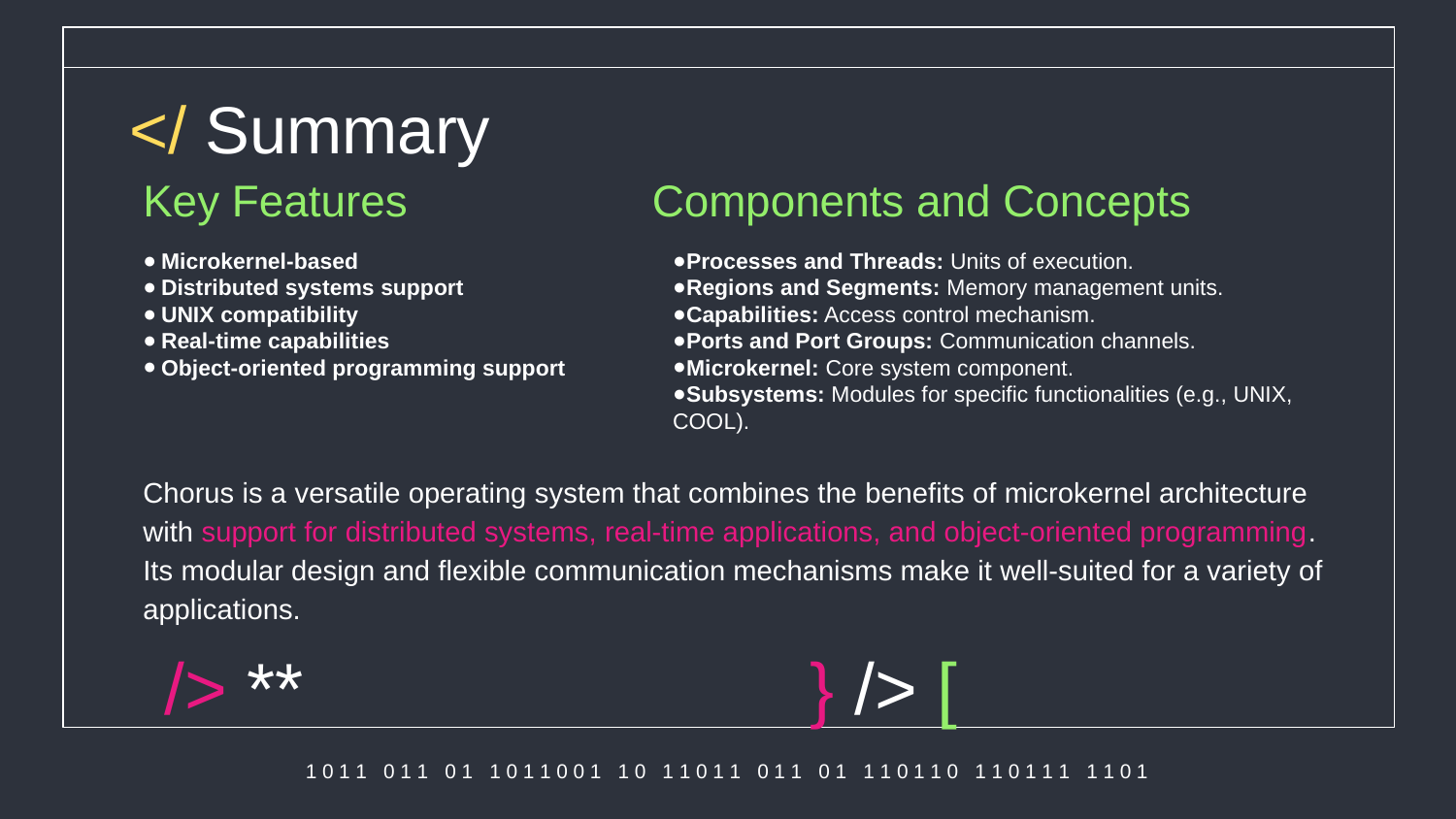

# </ Summary
Key Features
Components and Concepts
Microkernel-based
Distributed systems support
UNIX compatibility
Real-time capabilities
Object-oriented programming support
Processes and Threads: Units of execution.
Regions and Segments: Memory management units.
Capabilities: Access control mechanism.
Ports and Port Groups: Communication channels.
Microkernel: Core system component.
Subsystems: Modules for specific functionalities (e.g., UNIX, COOL).
Chorus is a versatile operating system that combines the benefits of microkernel architecture with support for distributed systems, real-time applications, and object-oriented programming. Its modular design and flexible communication mechanisms make it well-suited for a variety of applications.
/> **
} /> [